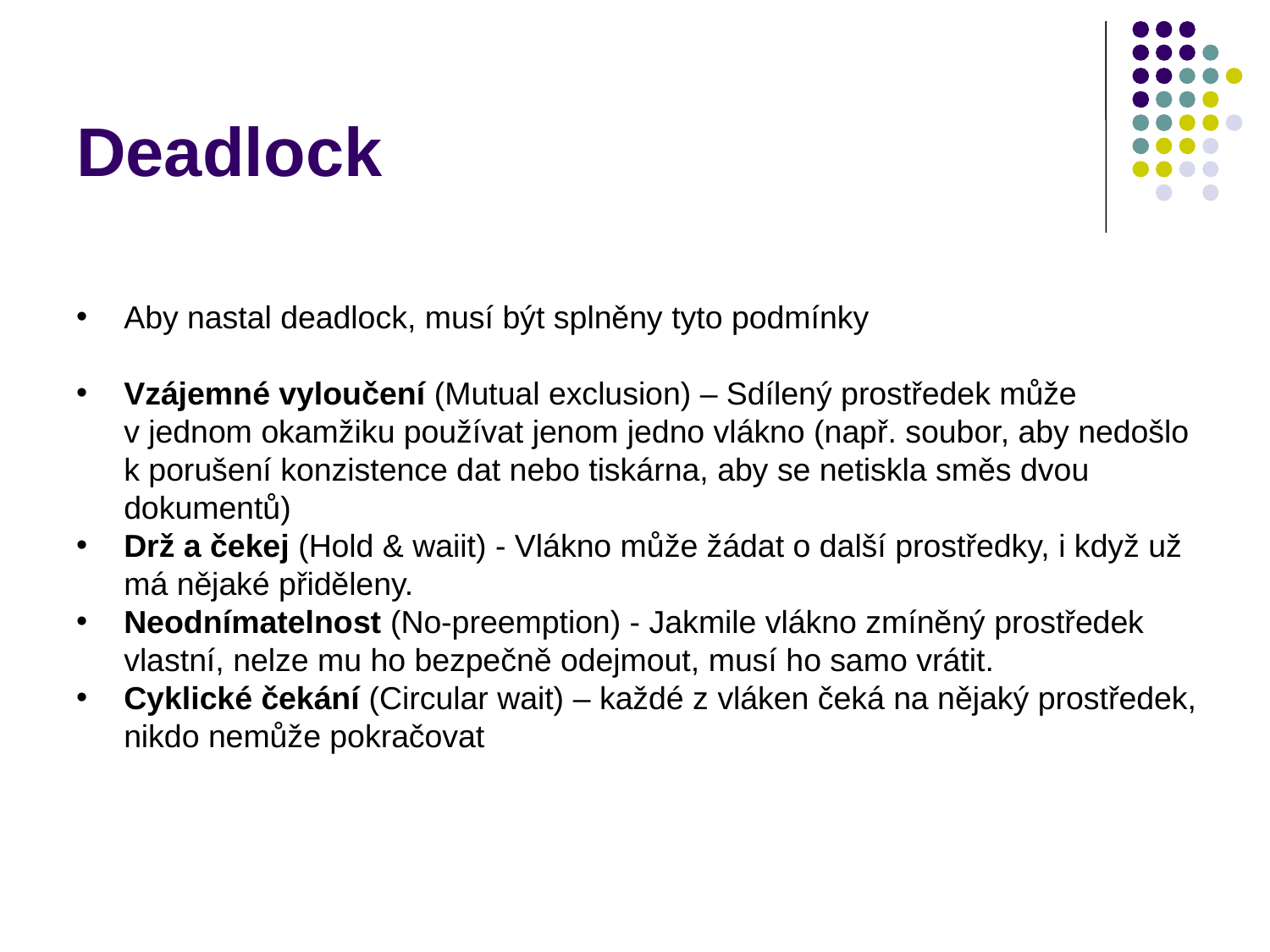

# Deadlock
Aby nastal deadlock, musí být splněny tyto podmínky

Vzájemné vyloučení (Mutual exclusion) – Sdílený prostředek může v jednom okamžiku používat jenom jedno vlákno (např. soubor, aby nedošlo k porušení konzistence dat nebo tiskárna, aby se netiskla směs dvou dokumentů)
Drž a čekej (Hold & waiit) - Vlákno může žádat o další prostředky, i když už má nějaké přiděleny.
Neodnímatelnost (No-preemption) - Jakmile vlákno zmíněný prostředek vlastní, nelze mu ho bezpečně odejmout, musí ho samo vrátit.
Cyklické čekání (Circular wait) – každé z vláken čeká na nějaký prostředek, nikdo nemůže pokračovat